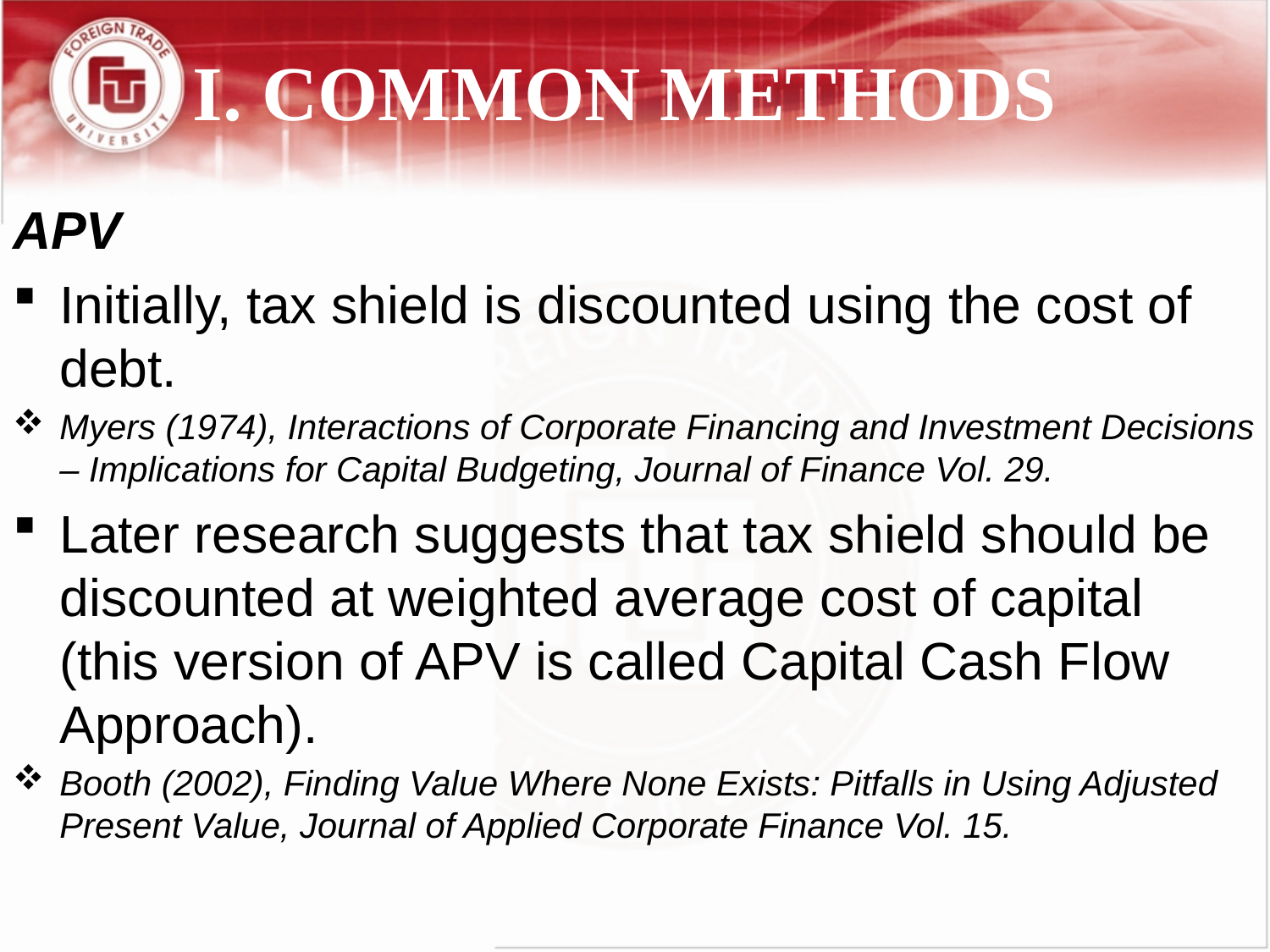

I. COMMON METHODS
APV
Initially, tax shield is discounted using the cost of debt.
Myers (1974), Interactions of Corporate Financing and Investment Decisions – Implications for Capital Budgeting, Journal of Finance Vol. 29.
Later research suggests that tax shield should be discounted at weighted average cost of capital (this version of APV is called Capital Cash Flow Approach).
Booth (2002), Finding Value Where None Exists: Pitfalls in Using Adjusted Present Value, Journal of Applied Corporate Finance Vol. 15.